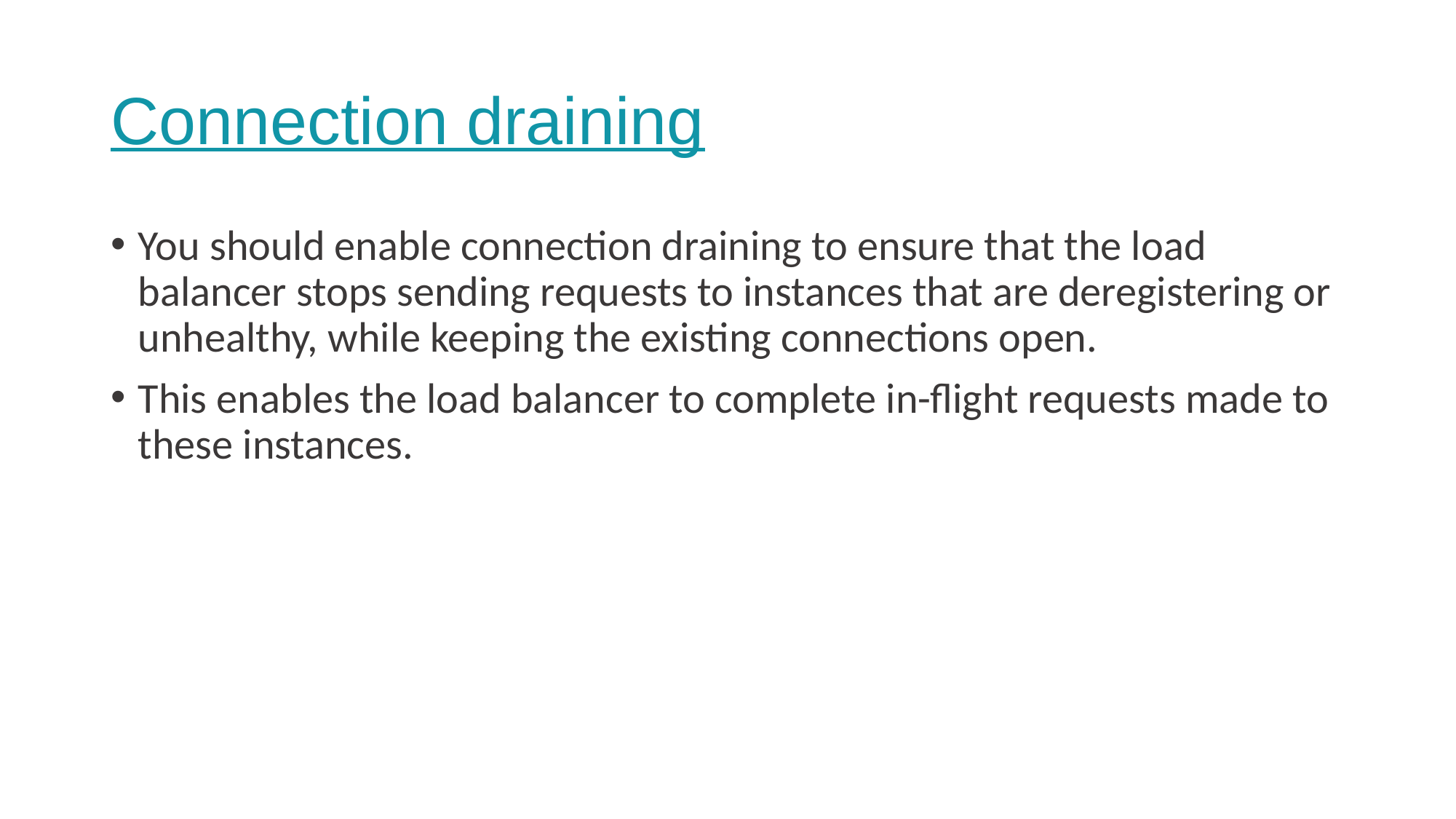

# Connection draining
You should enable connection draining to ensure that the load balancer stops sending requests to instances that are deregistering or unhealthy, while keeping the existing connections open.
This enables the load balancer to complete in-flight requests made to these instances.